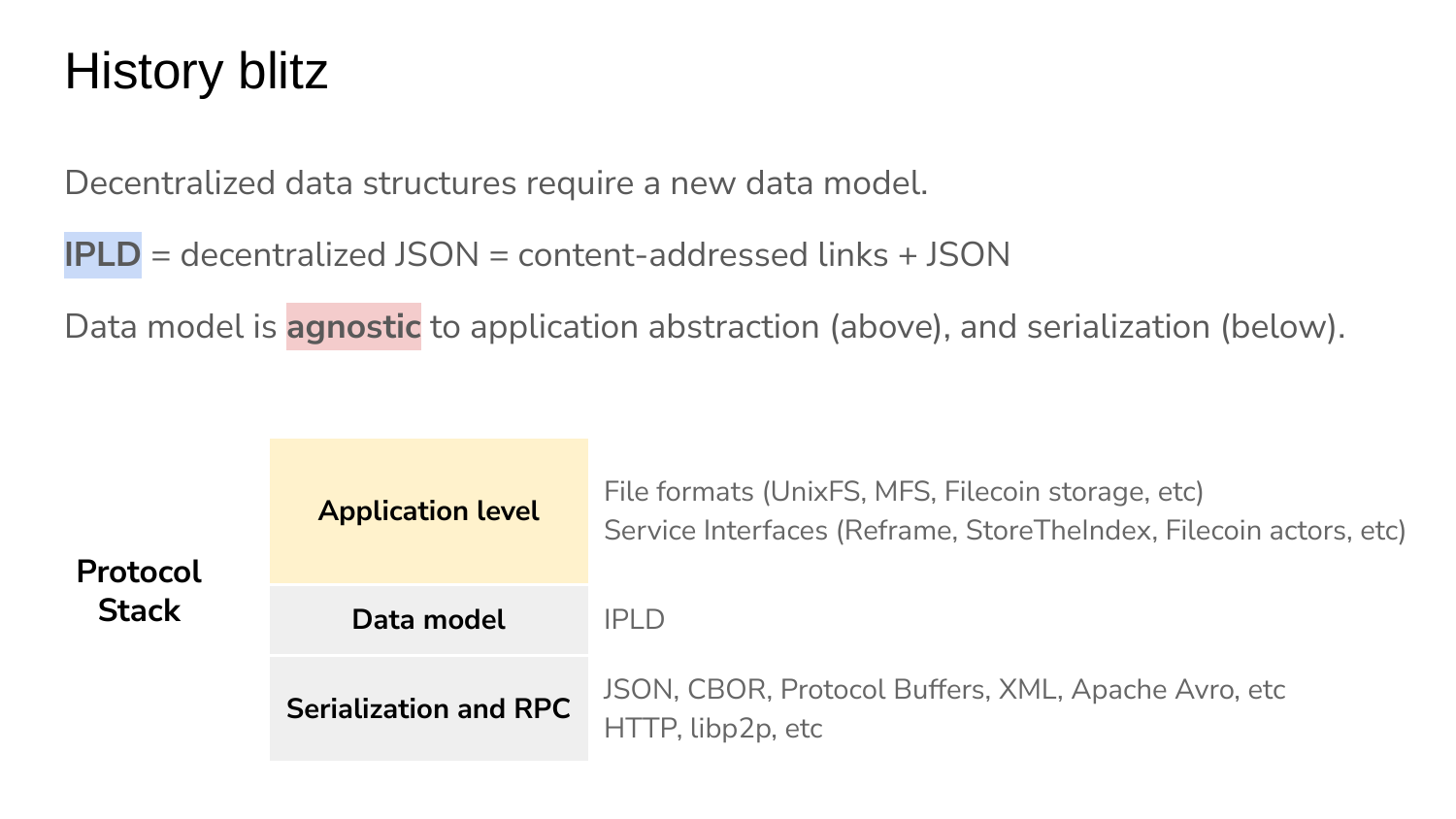

# History blitz
Decentralized data structures require a new data model.
IPLD = decentralized JSON = content-addressed links + JSON
Data model is agnostic to application abstraction (above), and serialization (below).
| Application level | File formats (UnixFS, MFS, Filecoin storage, etc) Service Interfaces (Reframe, StoreTheIndex, Filecoin actors, etc) |
| --- | --- |
| Data model | IPLD |
| Serialization and RPC | JSON, CBOR, Protocol Buffers, XML, Apache Avro, etc HTTP, libp2p, etc |
Protocol
Stack